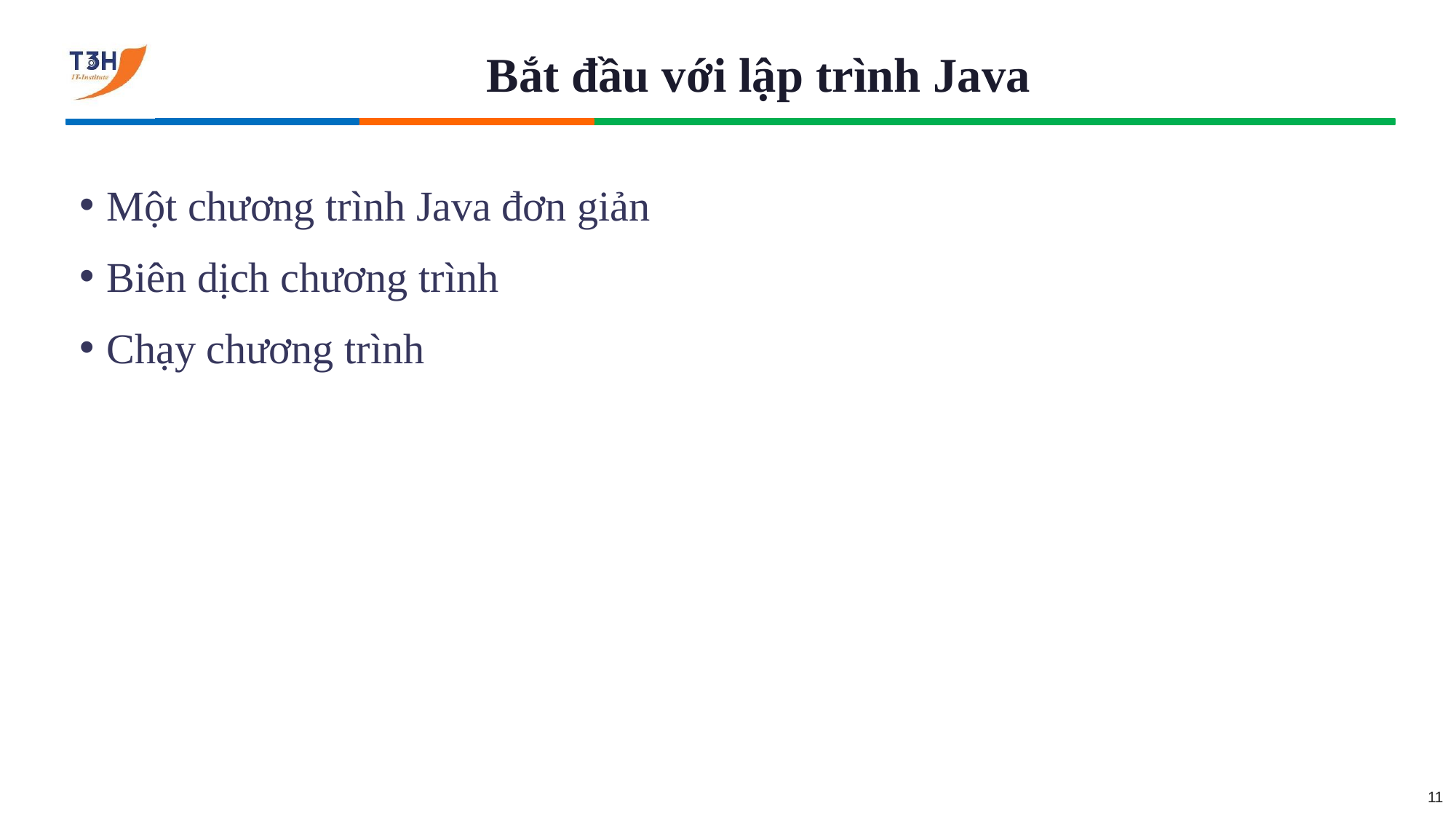

# Bắt đầu với lập trình Java
Một chương trình Java đơn giản
Biên dịch chương trình
Chạy chương trình
11